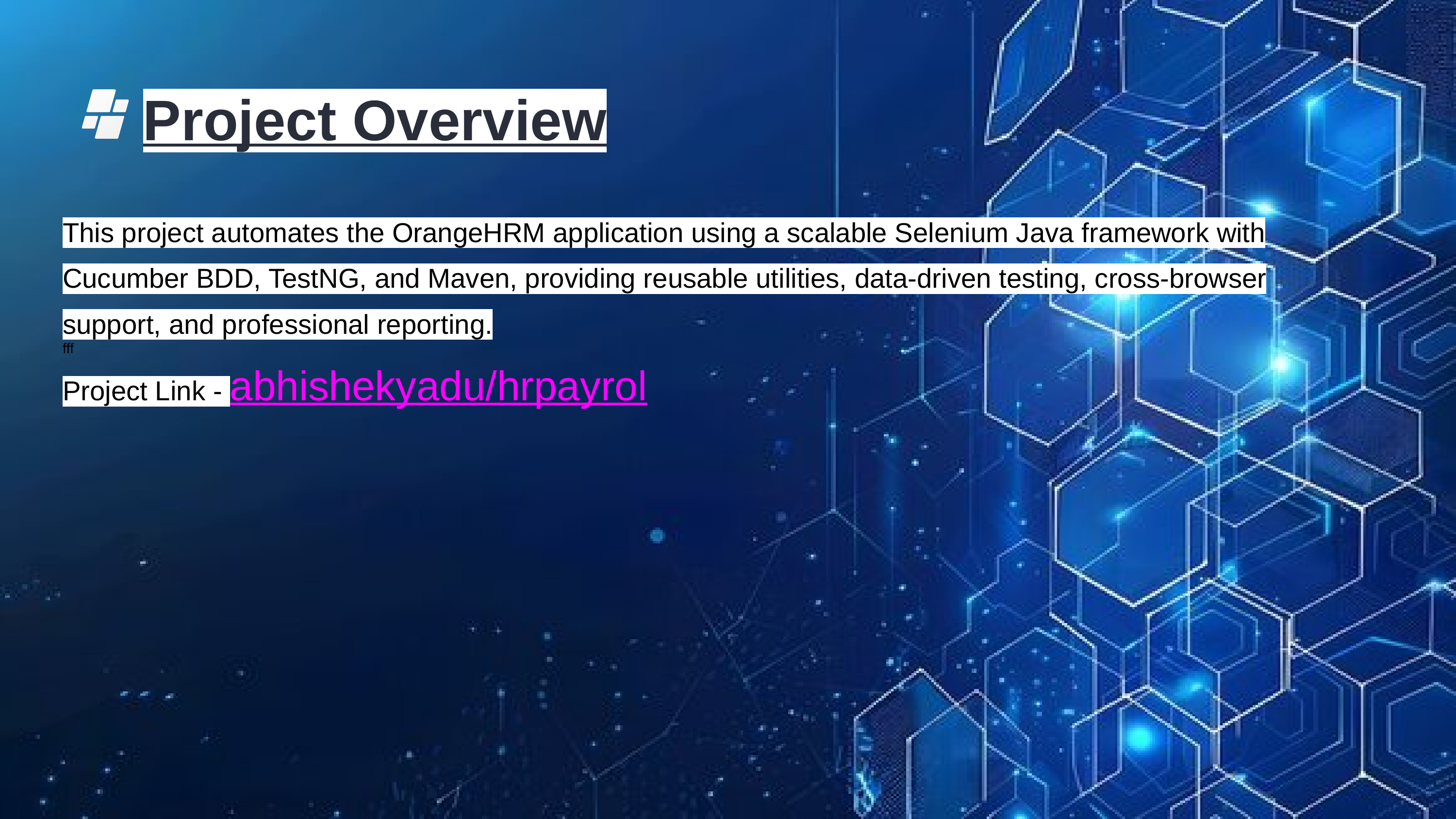

Project Overview

This project automates the OrangeHRM application using a scalable Selenium Java framework with Cucumber BDD, TestNG, and Maven, providing reusable utilities, data-driven testing, cross-browser support, and professional reporting.
Project Link - abhishekyadu/hrpayrol

fff